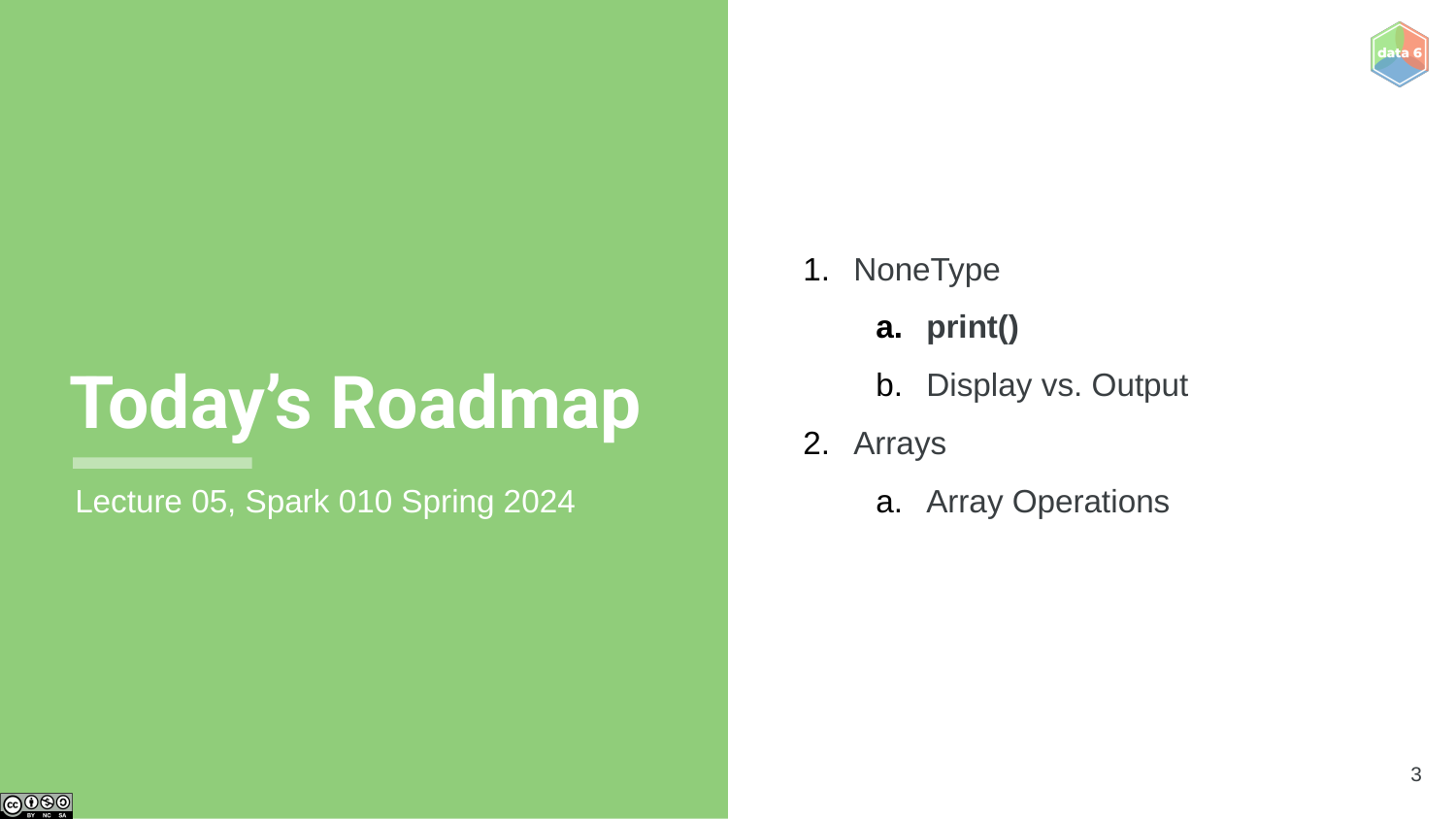

NoneType
print()
Display vs. Output
Arrays
Array Operations

# Today’s Roadmap
Lecture 05, Spark 010 Spring 2024
3